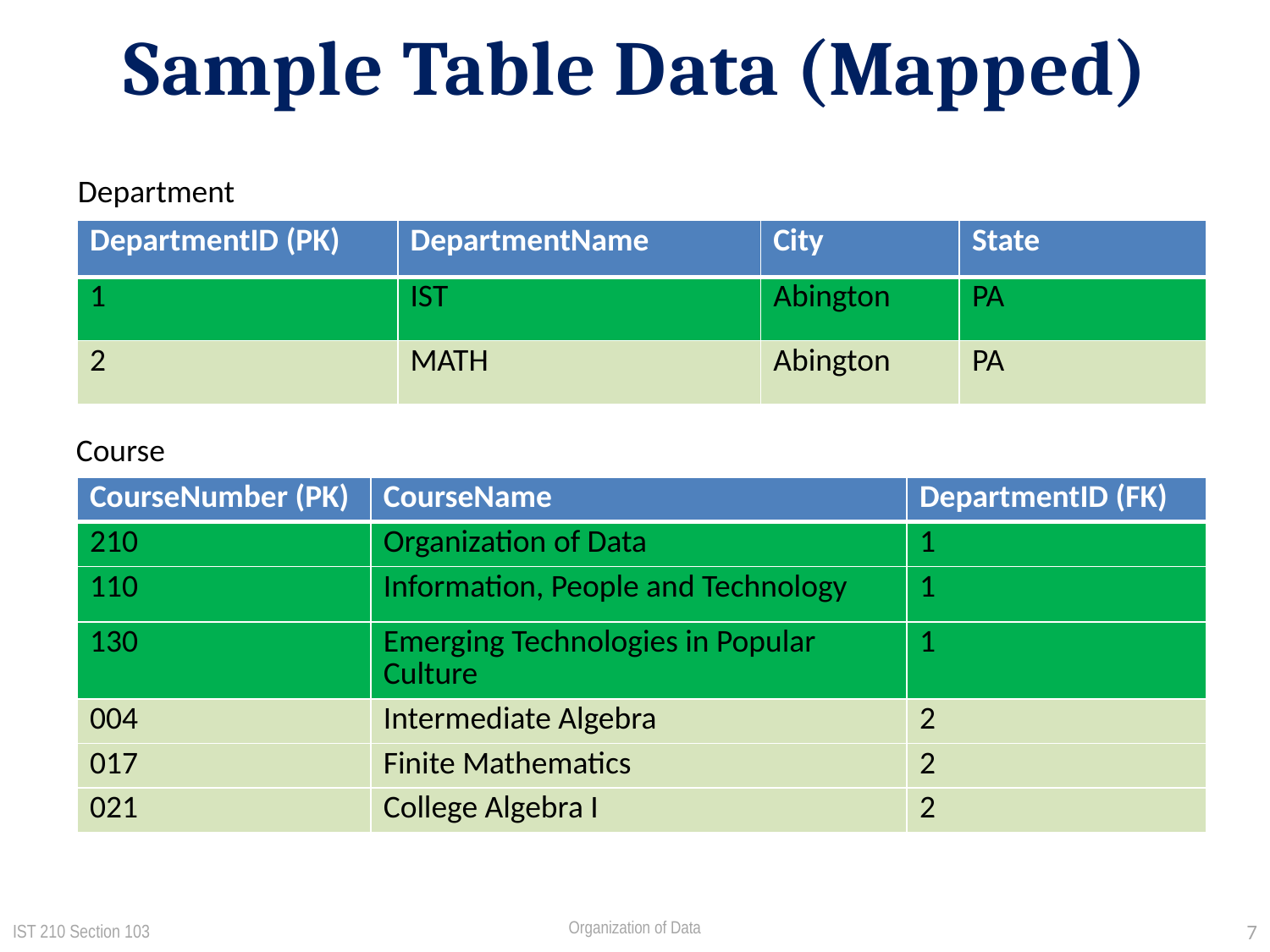

# Sample Table Data (Mapped)
Department
| DepartmentID (PK) | DepartmentName | City | State |
| --- | --- | --- | --- |
| 1 | IST | Abington | PA |
| 2 | MATH | Abington | PA |
Course
| CourseNumber (PK) | CourseName | DepartmentID (FK) |
| --- | --- | --- |
| 210 | Organization of Data | 1 |
| 110 | Information, People and Technology | 1 |
| 130 | Emerging Technologies in Popular Culture | 1 |
| 004 | Intermediate Algebra | 2 |
| 017 | Finite Mathematics | 2 |
| 021 | College Algebra I | 2 |
IST 210 Section 103
7
Organization of Data